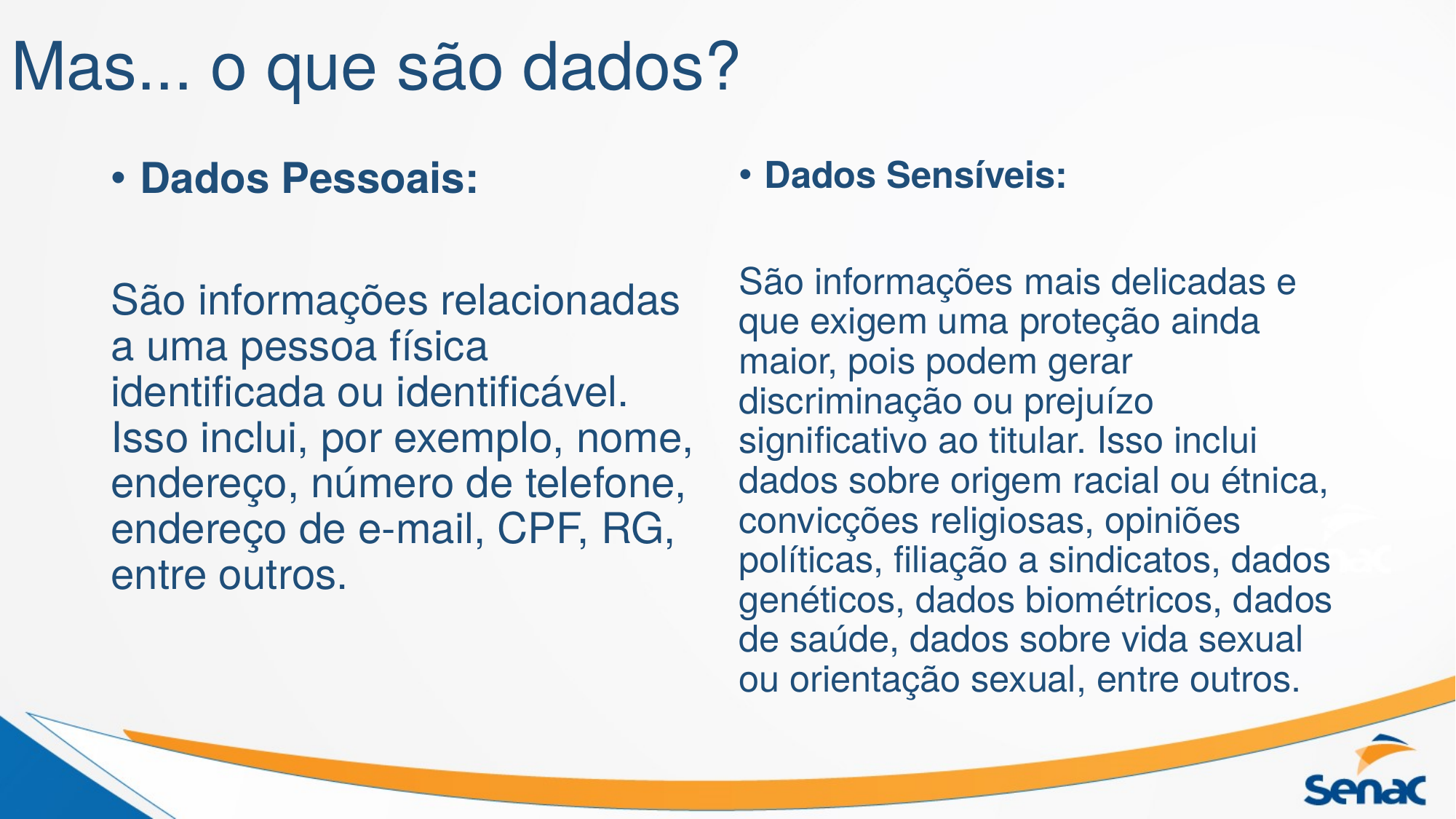

# Mas... o que são dados?
Dados Pessoais:

São informações relacionadas a uma pessoa física identificada ou identificável. Isso inclui, por exemplo, nome, endereço, número de telefone, endereço de e-mail, CPF, RG, entre outros.
Dados Sensíveis:

São informações mais delicadas e que exigem uma proteção ainda maior, pois podem gerar discriminação ou prejuízo significativo ao titular. Isso inclui dados sobre origem racial ou étnica, convicções religiosas, opiniões políticas, filiação a sindicatos, dados genéticos, dados biométricos, dados de saúde, dados sobre vida sexual ou orientação sexual, entre outros.